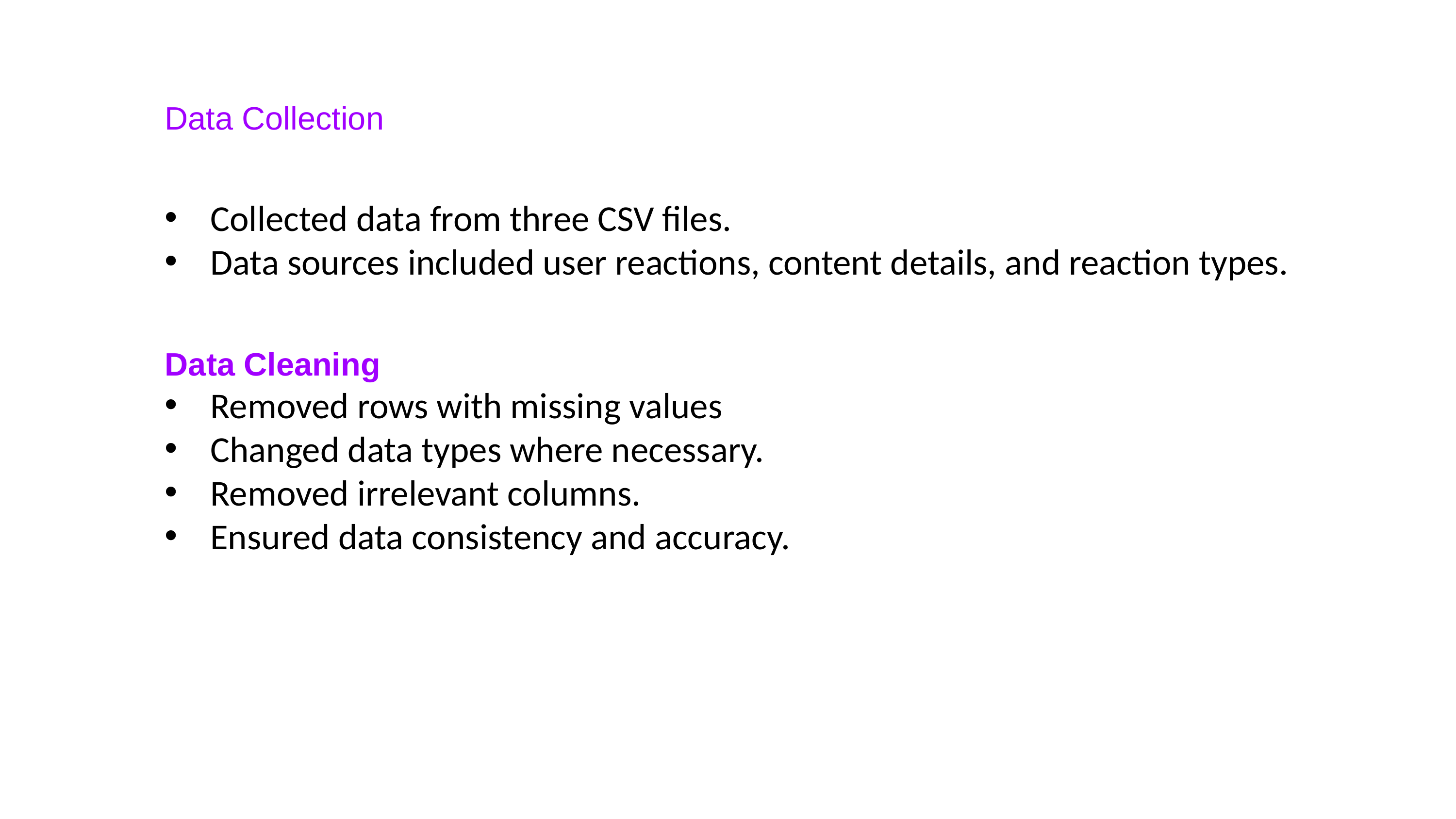

Data Collection
Collected data from three CSV files.
Data sources included user reactions, content details, and reaction types.
Data Cleaning
Removed rows with missing values
Changed data types where necessary.
Removed irrelevant columns.
Ensured data consistency and accuracy.